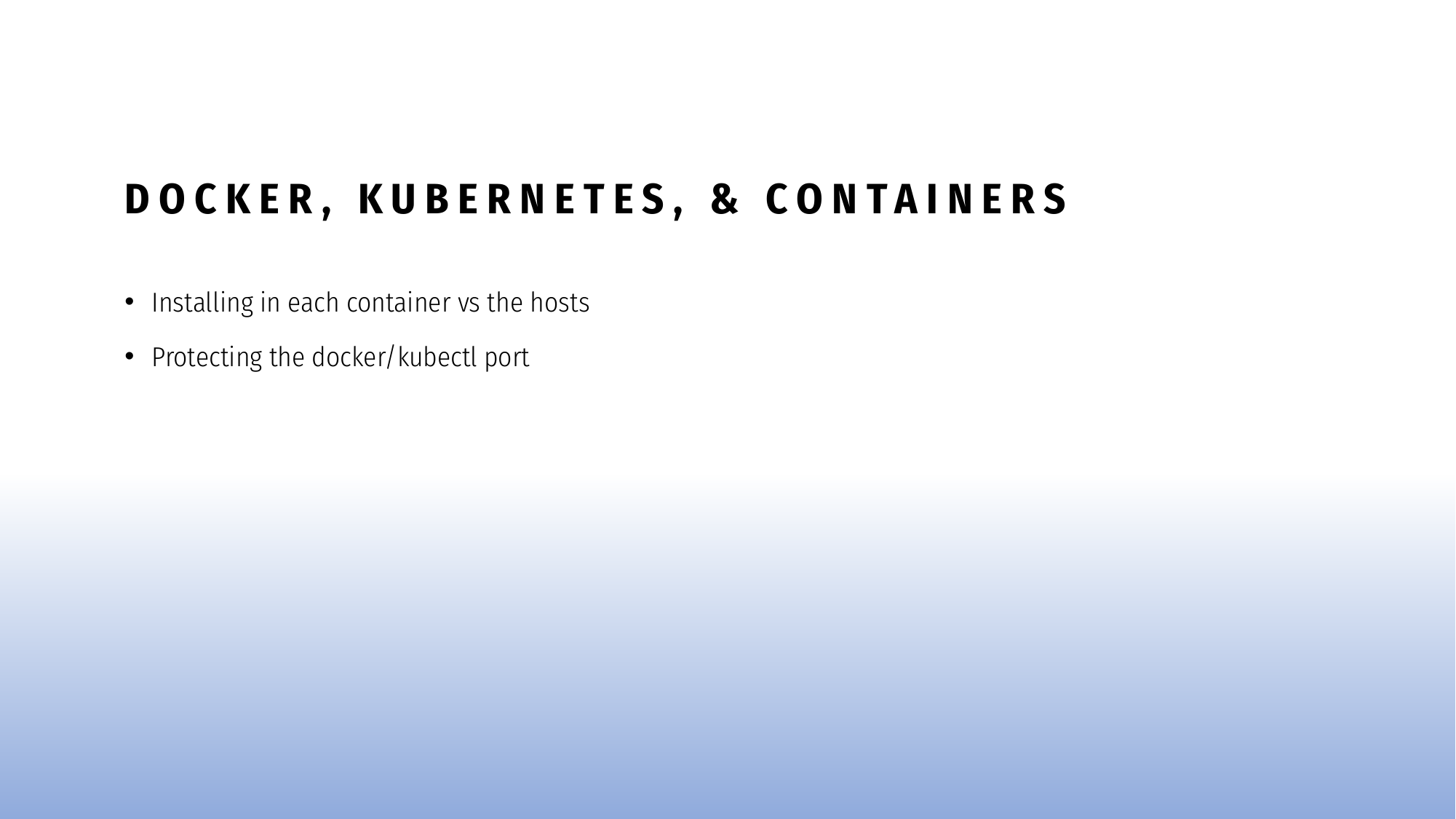

# Docker, Kubernetes, & Containers
Installing in each container vs the hosts
Protecting the docker/kubectl port